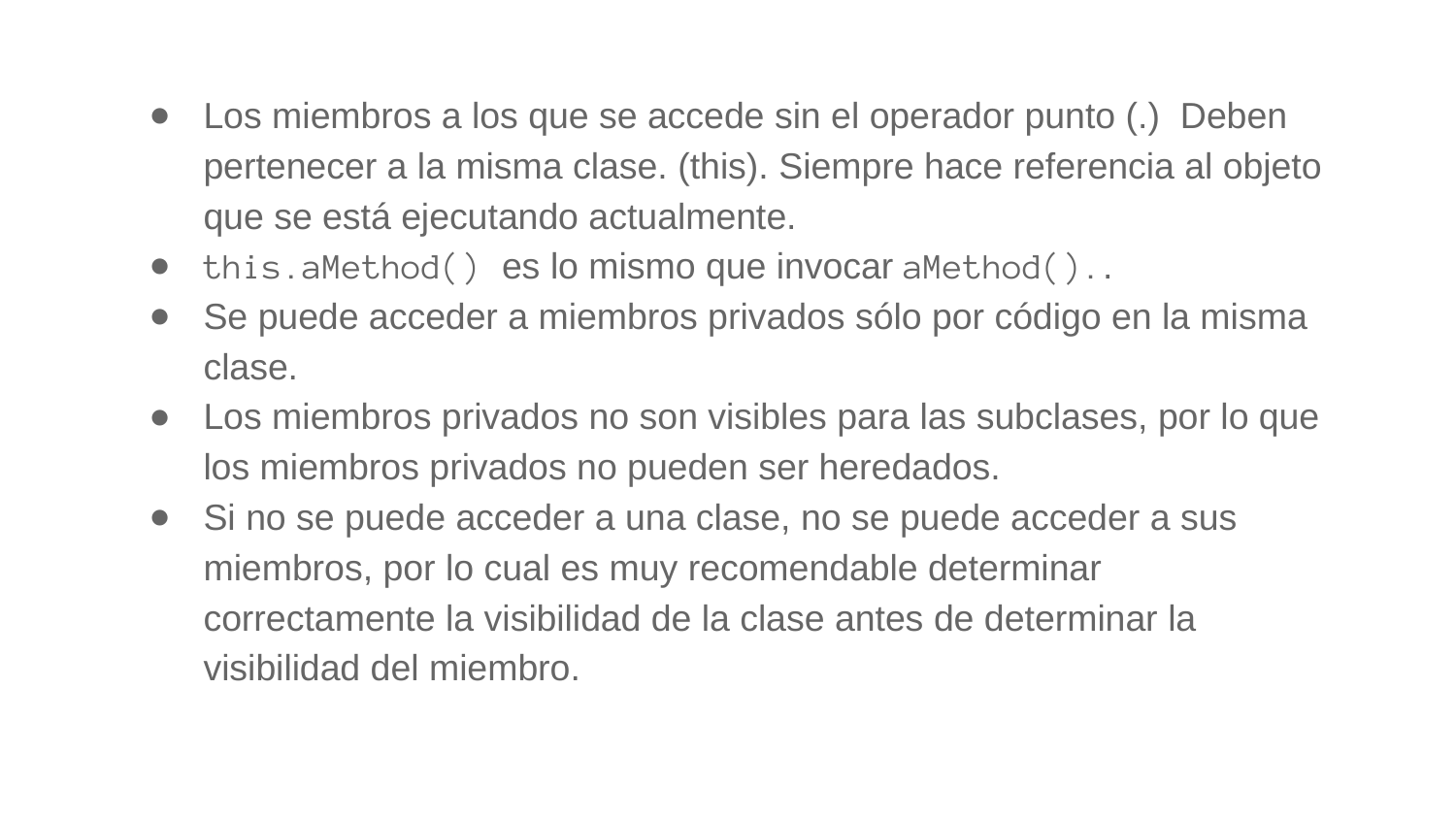

Los miembros a los que se accede sin el operador punto (.)  Deben pertenecer a la misma clase. (this). Siempre hace referencia al objeto que se está ejecutando actualmente.
this.aMethod() es lo mismo que invocar aMethod()..
Se puede acceder a miembros privados sólo por código en la misma clase.
Los miembros privados no son visibles para las subclases, por lo que los miembros privados no pueden ser heredados.
Si no se puede acceder a una clase, no se puede acceder a sus miembros, por lo cual es muy recomendable determinar correctamente la visibilidad de la clase antes de determinar la visibilidad del miembro.